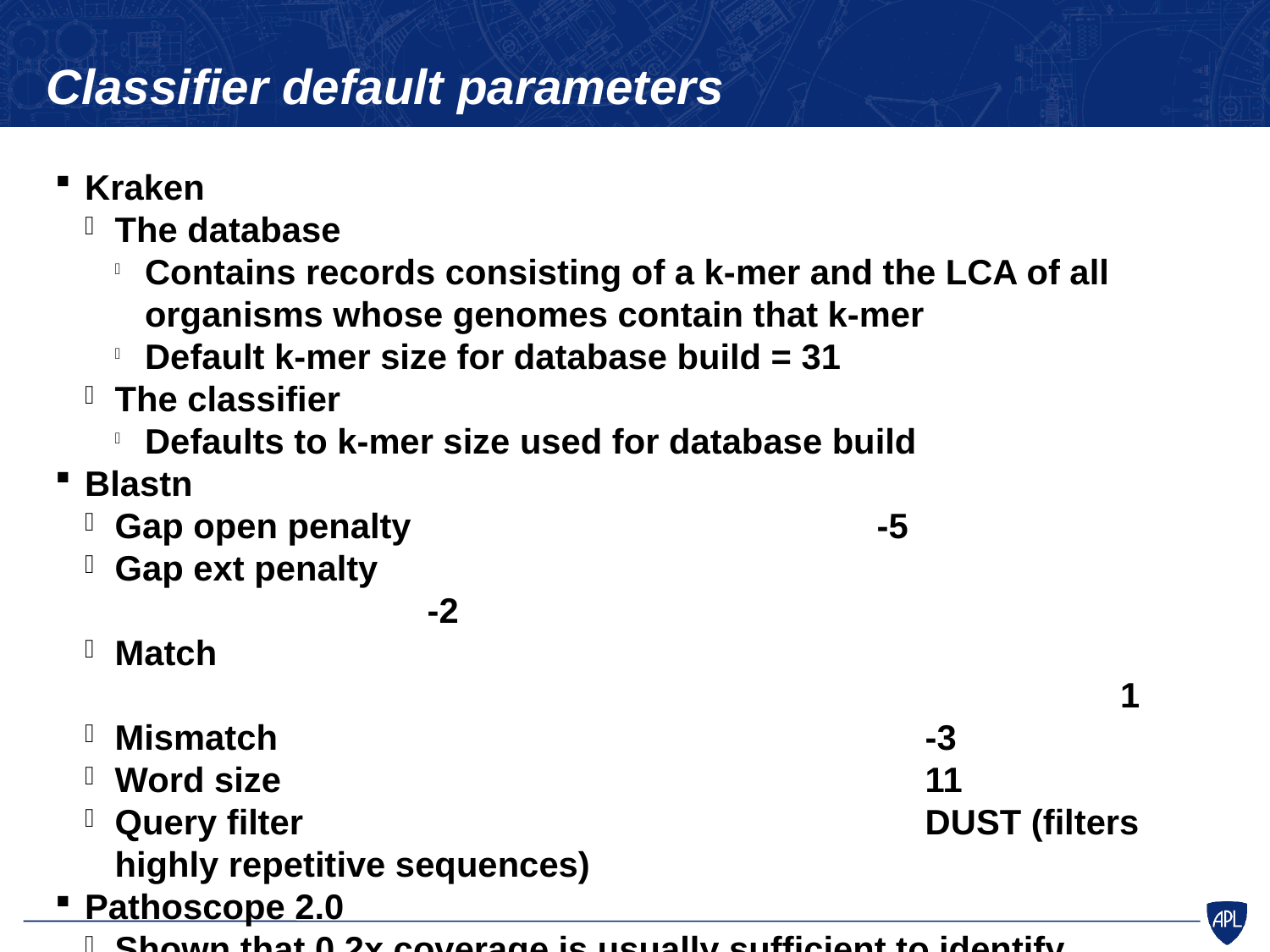

Classifier default parameters
Kraken
The database
Contains records consisting of a k-mer and the LCA of all organisms whose genomes contain that k-mer
Default k-mer size for database build = 31
The classifier
Defaults to k-mer size used for database build
Blastn
Gap open penalty			 	-5
Gap ext penalty								      -2
Match														                         1
Mismatch				                  -3
Word size				                  11
Query filter				                  DUST (filters highly repetitive sequences)
Pathoscope 2.0
Shown that 0.2x coverage is usually sufficient to identify difference between strains that have 99.9% similarity
PathoMAP, bowtie2 wrapper
Predetermined optimal alignment parameters for different read generation technologies
PathoID, user-defined prior values
Defaults is a parsimonious solution for non-unique reads, will assign these to only one of the highly similar strains